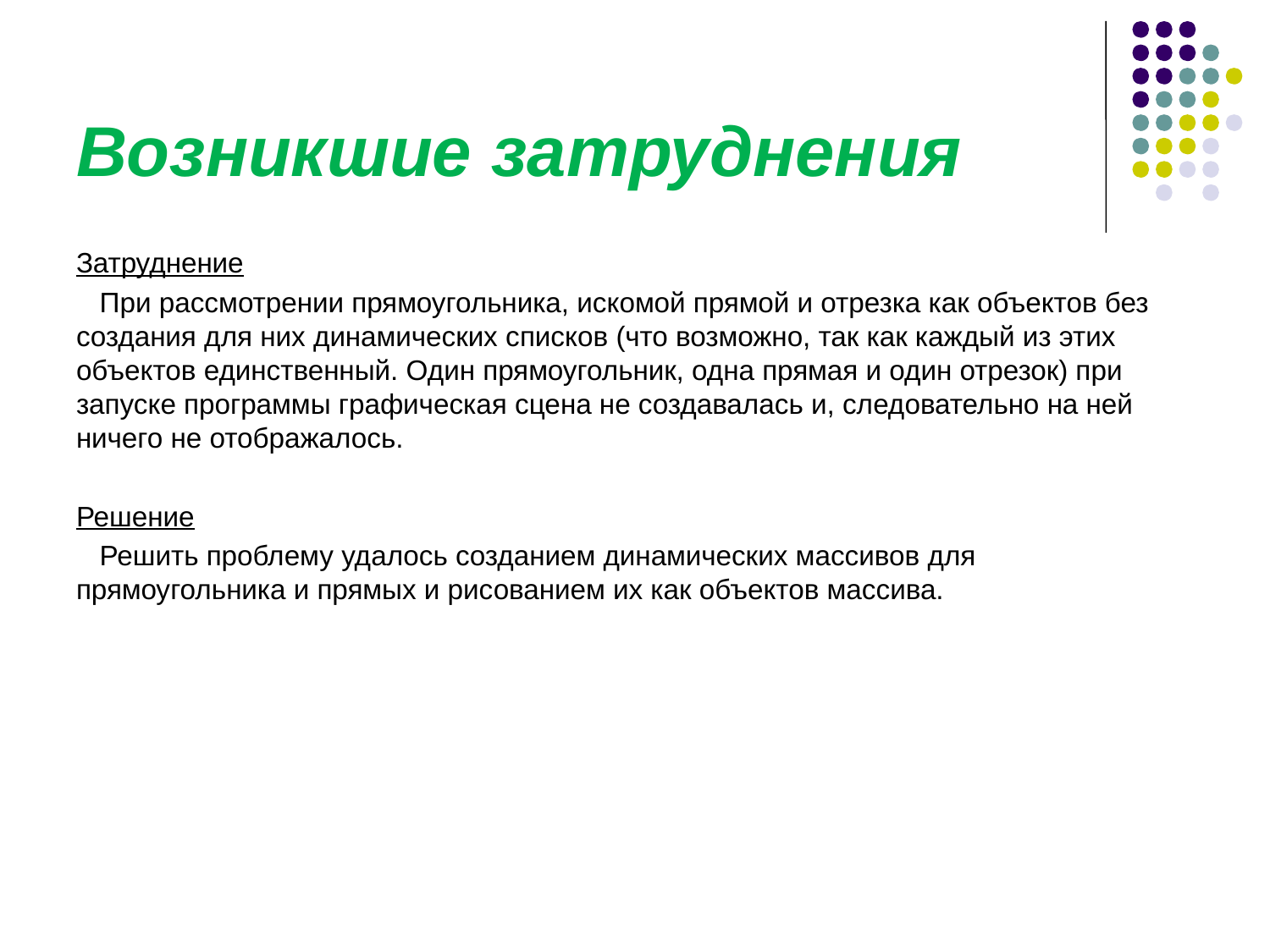

# Возникшие затруднения
Затруднение
   При рассмотрении прямоугольника, искомой прямой и отрезка как объектов без создания для них динамических списков (что возможно, так как каждый из этих объектов единственный. Один прямоугольник, одна прямая и один отрезок) при запуске программы графическая сцена не создавалась и, следовательно на ней ничего не отображалось.

Решение
   Решить проблему удалось созданием динамических массивов для прямоугольника и прямых и рисованием их как объектов массива.